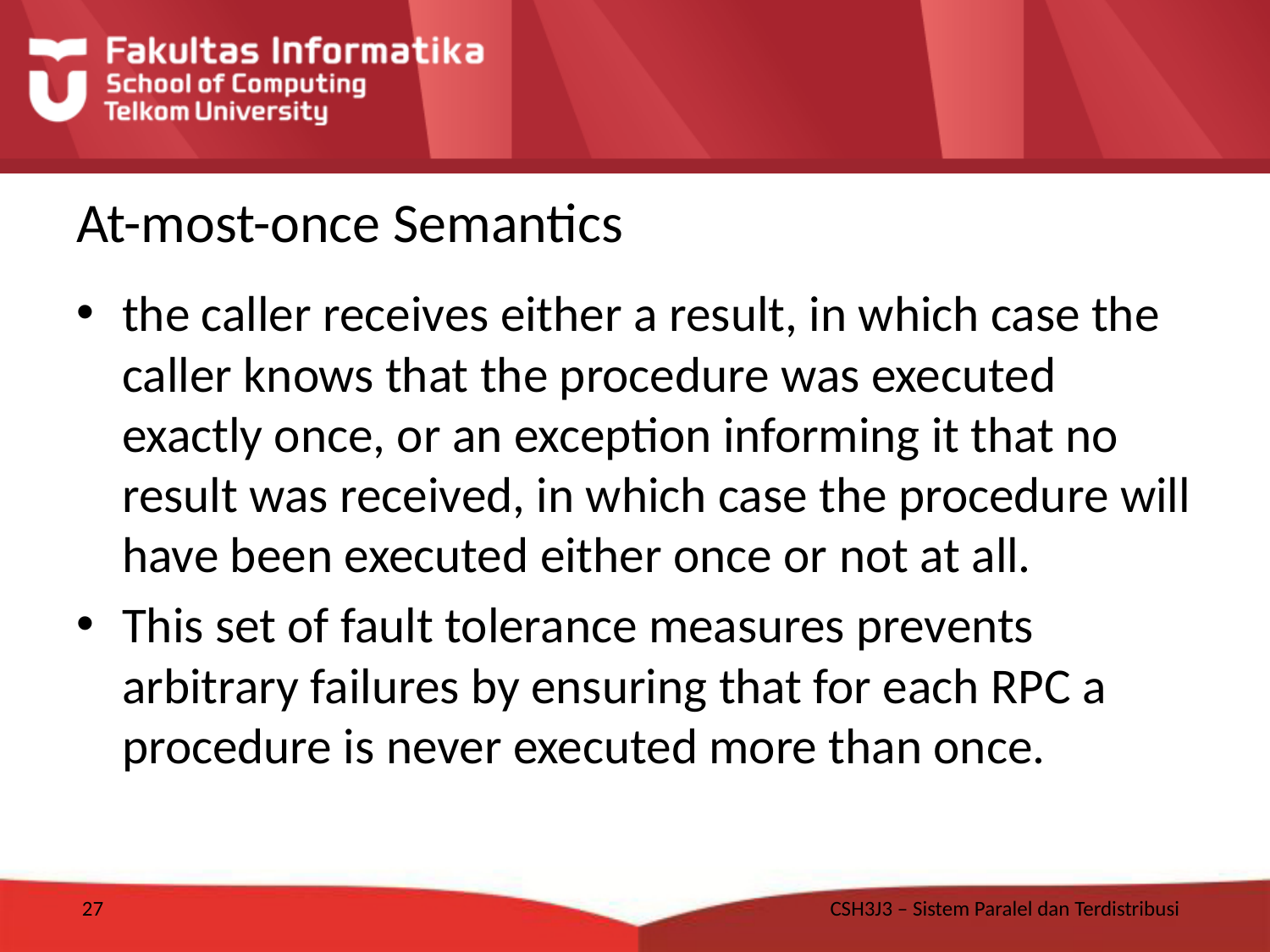

# At-most-once Semantics
the caller receives either a result, in which case the caller knows that the procedure was executed exactly once, or an exception informing it that no result was received, in which case the procedure will have been executed either once or not at all.
This set of fault tolerance measures prevents arbitrary failures by ensuring that for each RPC a procedure is never executed more than once.

27
CSH3J3 – Sistem Paralel dan Terdistribusi